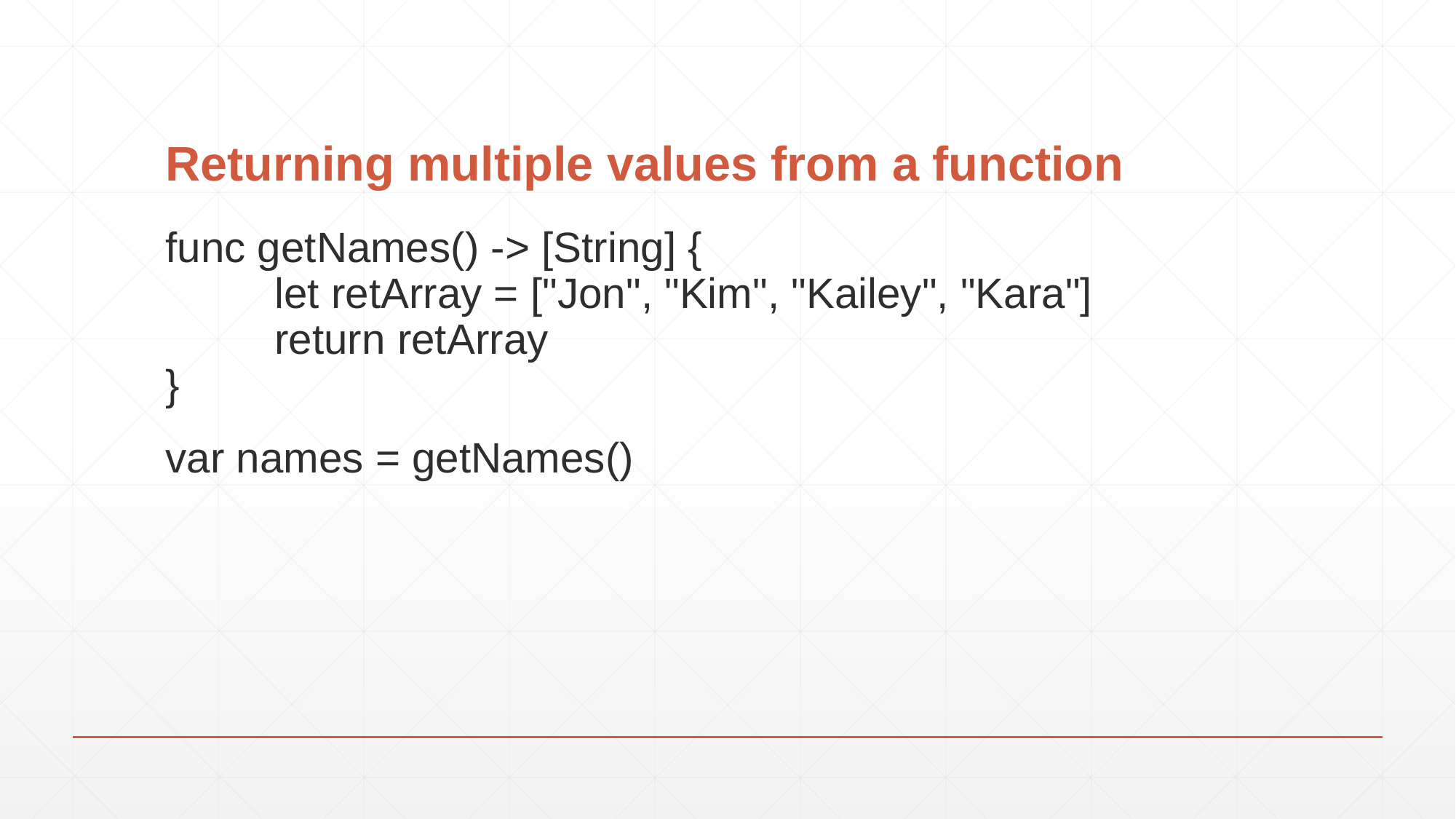

# Returning multiple values from a function
func getNames() -> [String] {
	let retArray = ["Jon", "Kim", "Kailey", "Kara"]
	return retArray
}
var names = getNames()